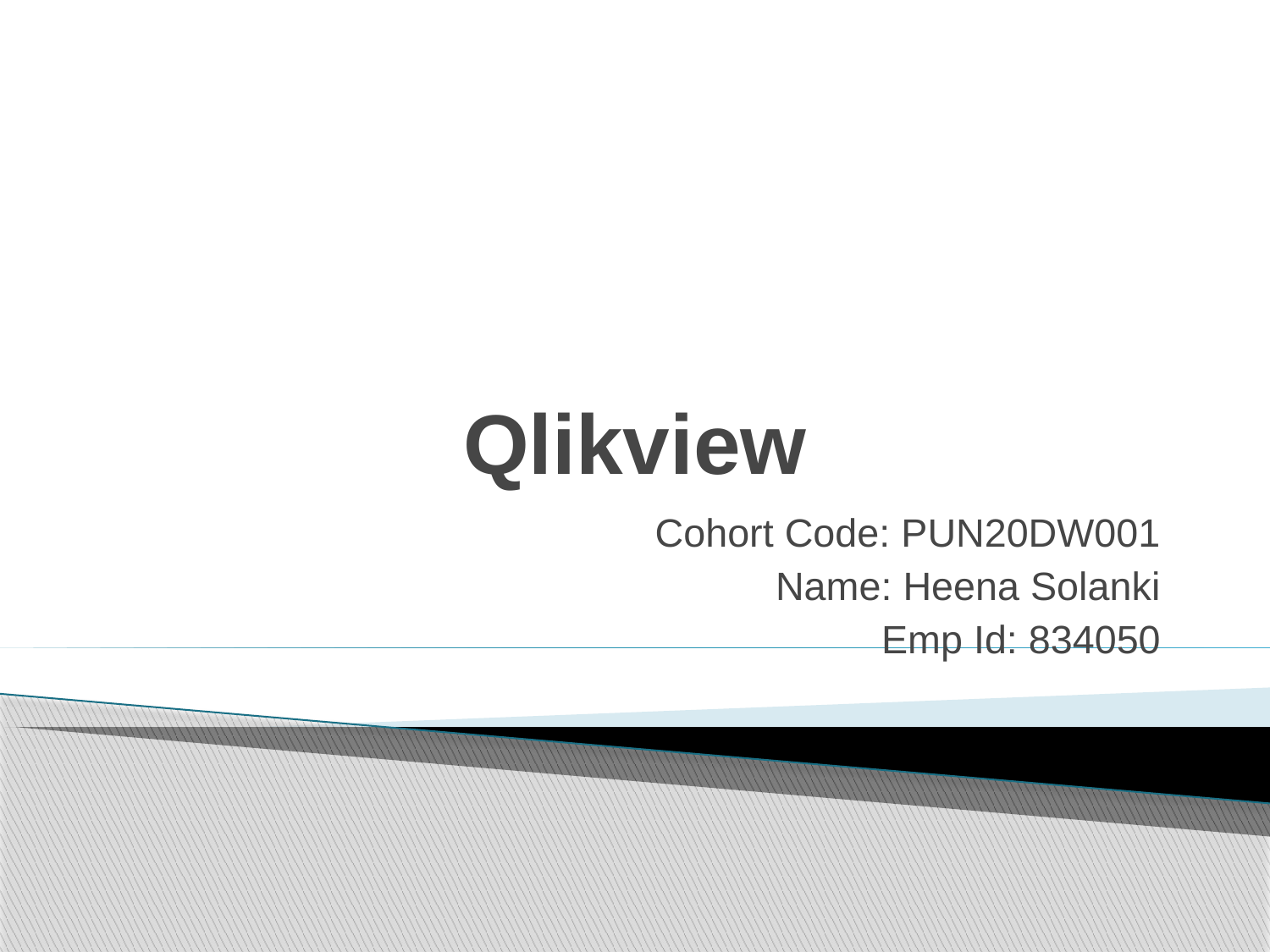

# Qlikview
Cohort Code: PUN20DW001
Name: Heena Solanki
Emp Id: 834050